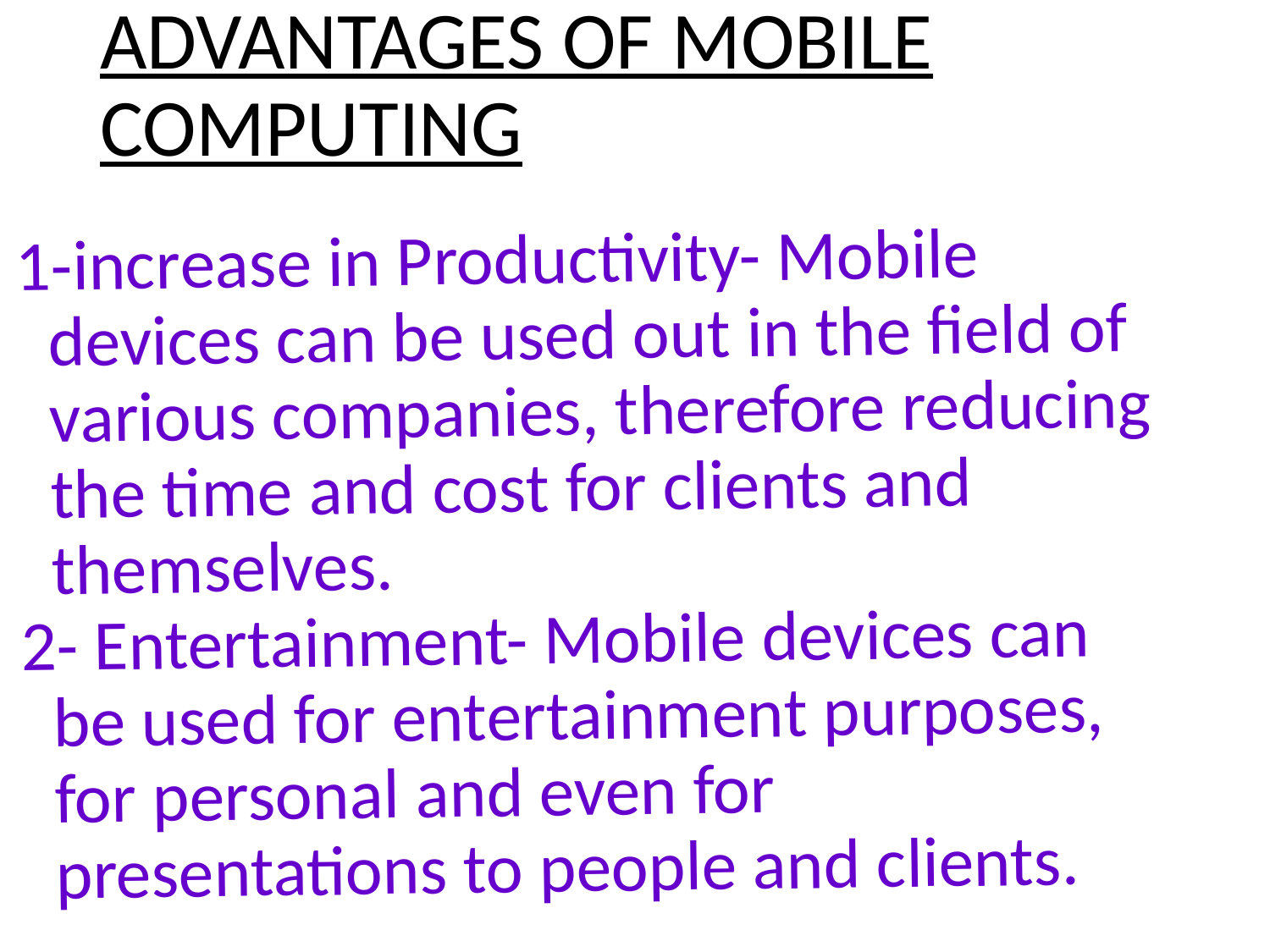

# ADVANTAGES OF MOBILE COMPUTING
1-increase in Productivity- Mobile devices can be used out in the field of various companies, therefore reducing the time and cost for clients and themselves.
2- Entertainment- Mobile devices can be used for entertainment purposes, for personal and even for presentations to people and clients.